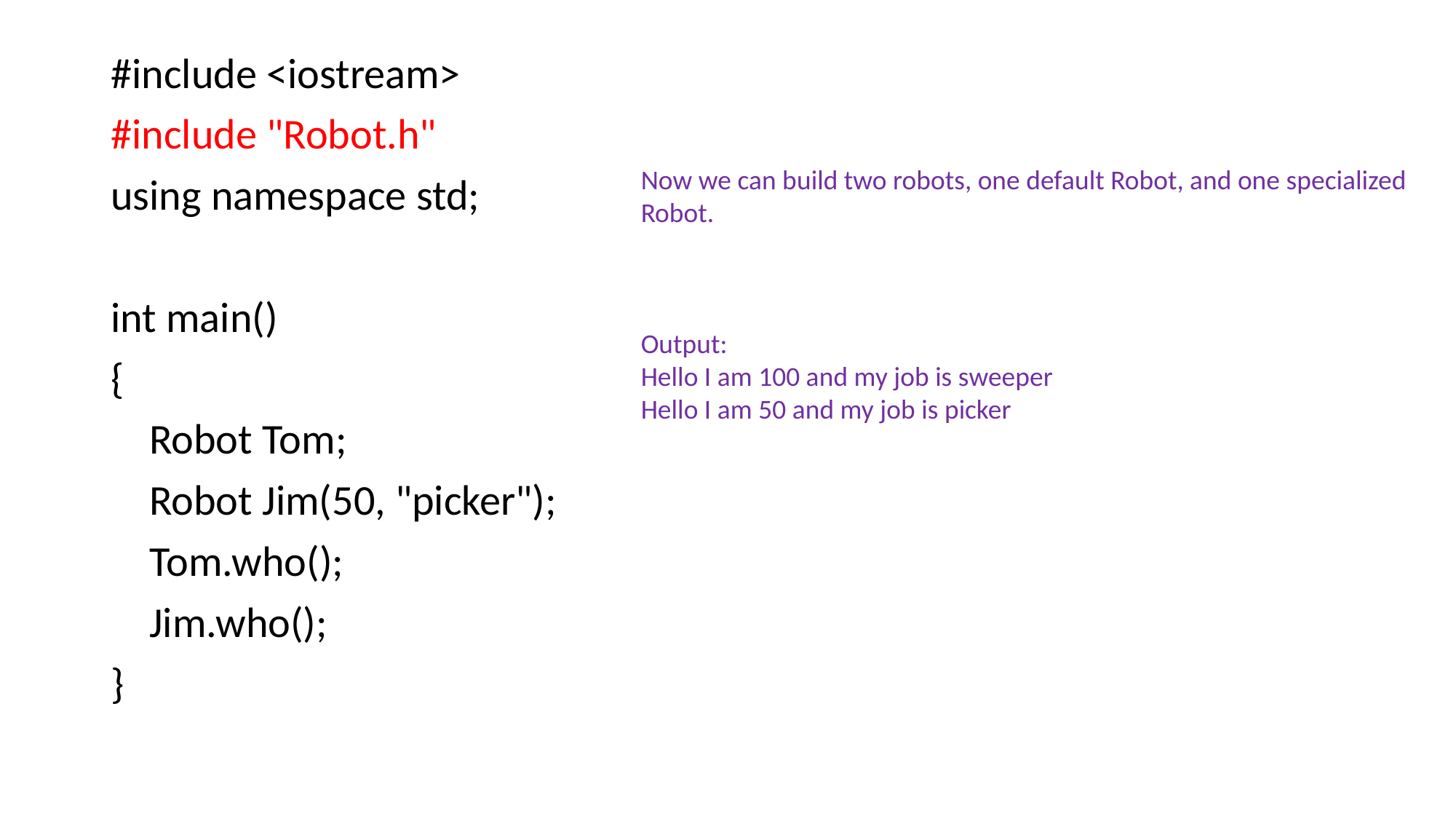

#include <iostream>
#include "Robot.h"
using namespace std;

int main()
{
    Robot Tom;
    Robot Jim(50, "picker");
    Tom.who();
    Jim.who();
}
Now we can build two robots, one default Robot, and one specialized Robot.

Output:
Hello I am 100 and my job is sweeper
Hello I am 50 and my job is picker